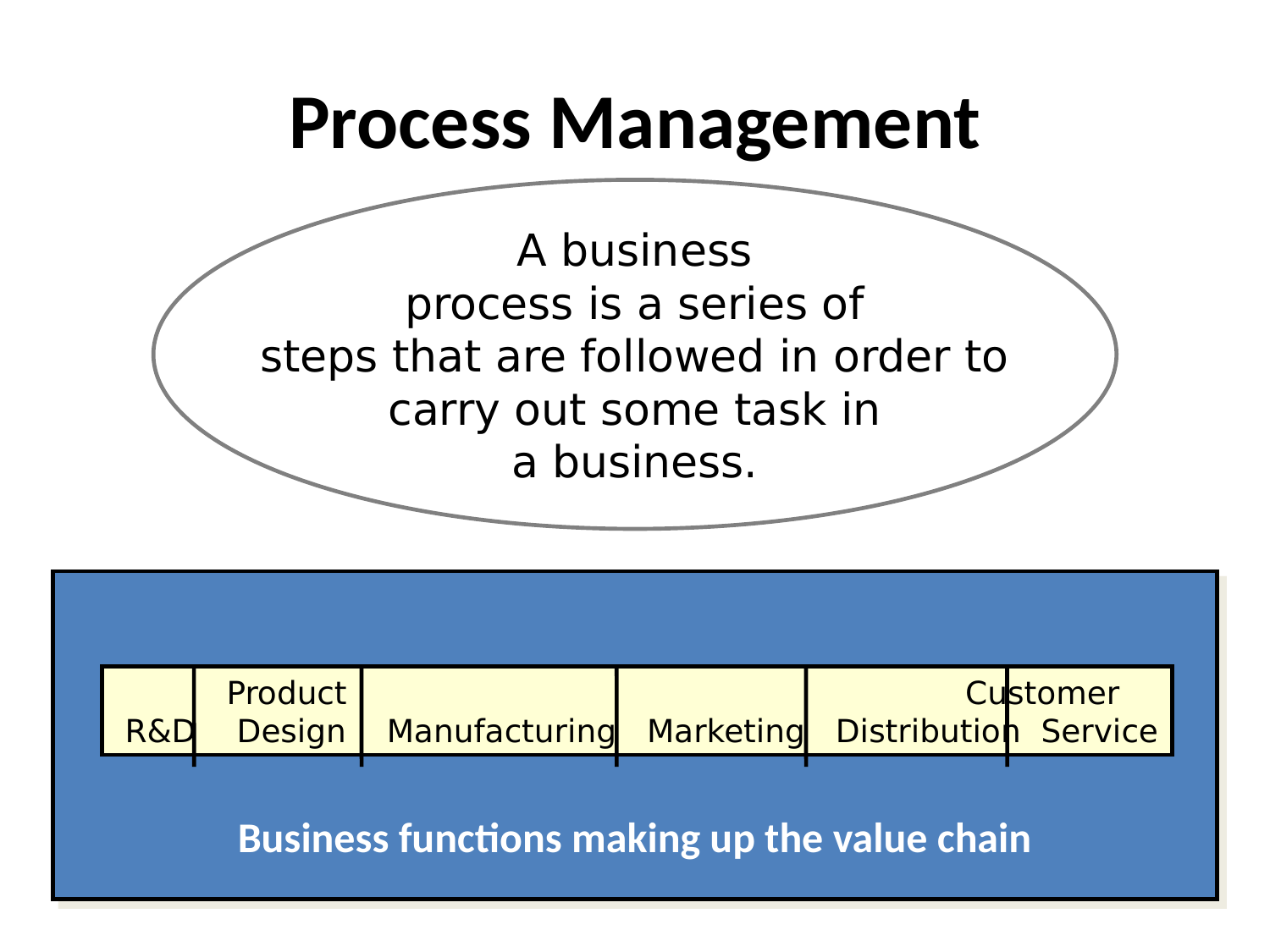

# Process Management
A business
process is a series of
steps that are followed in order to
carry out some task in
a business.

           Product                                                             Customer
 R&D    Design    Manufacturing   Marketing   Distribution  Service

Business functions making up the value chain